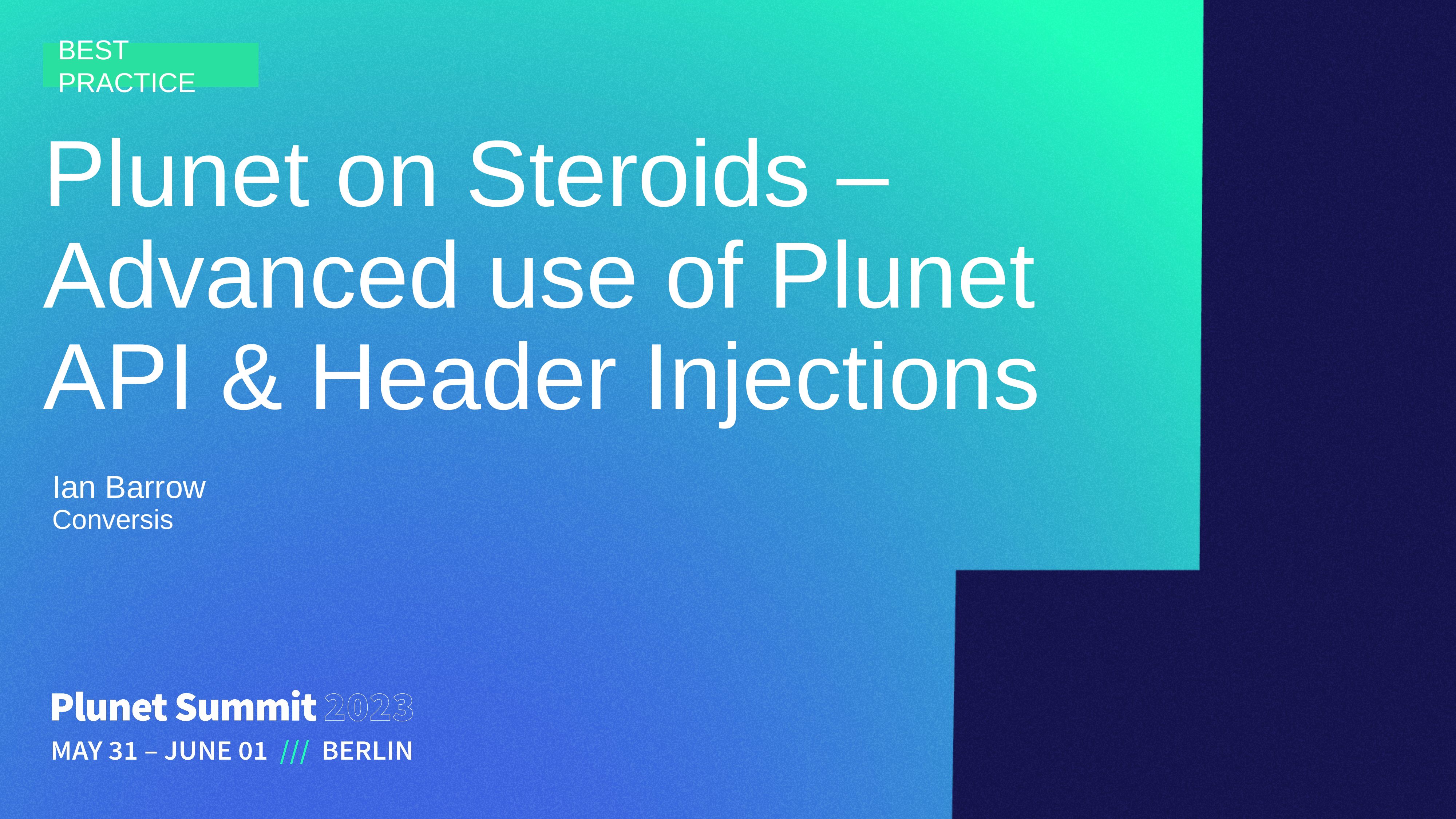

BEST PRACTICE
Plunet on Steroids – Advanced use of Plunet API & Header Injections
Ian Barrow
Conversis